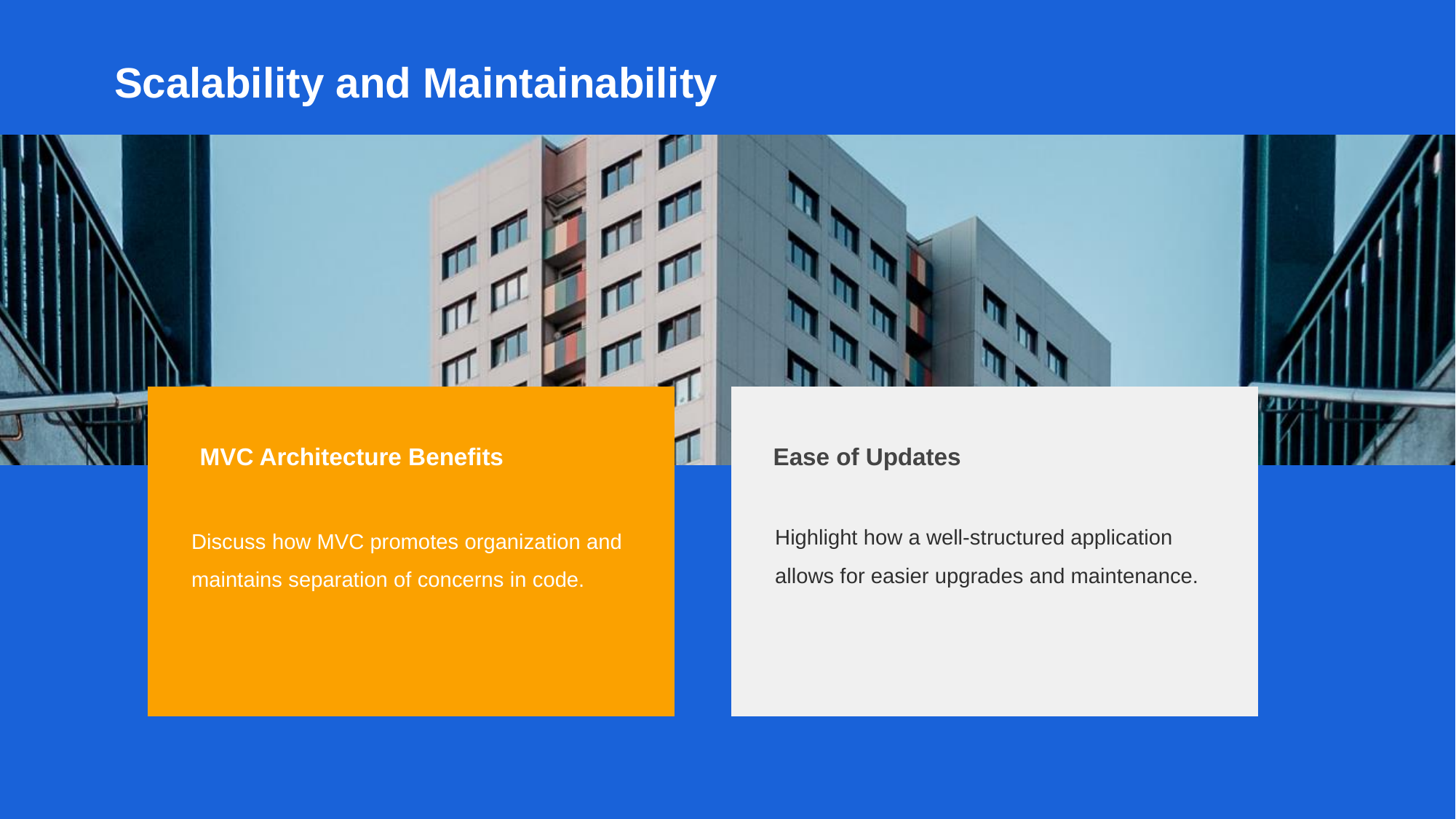

Scalability and Maintainability

Discuss how MVC promotes organization and maintains separation of concerns in code.

Highlight how a well-structured application allows for easier upgrades and maintenance.
MVC Architecture Benefits
Ease of Updates